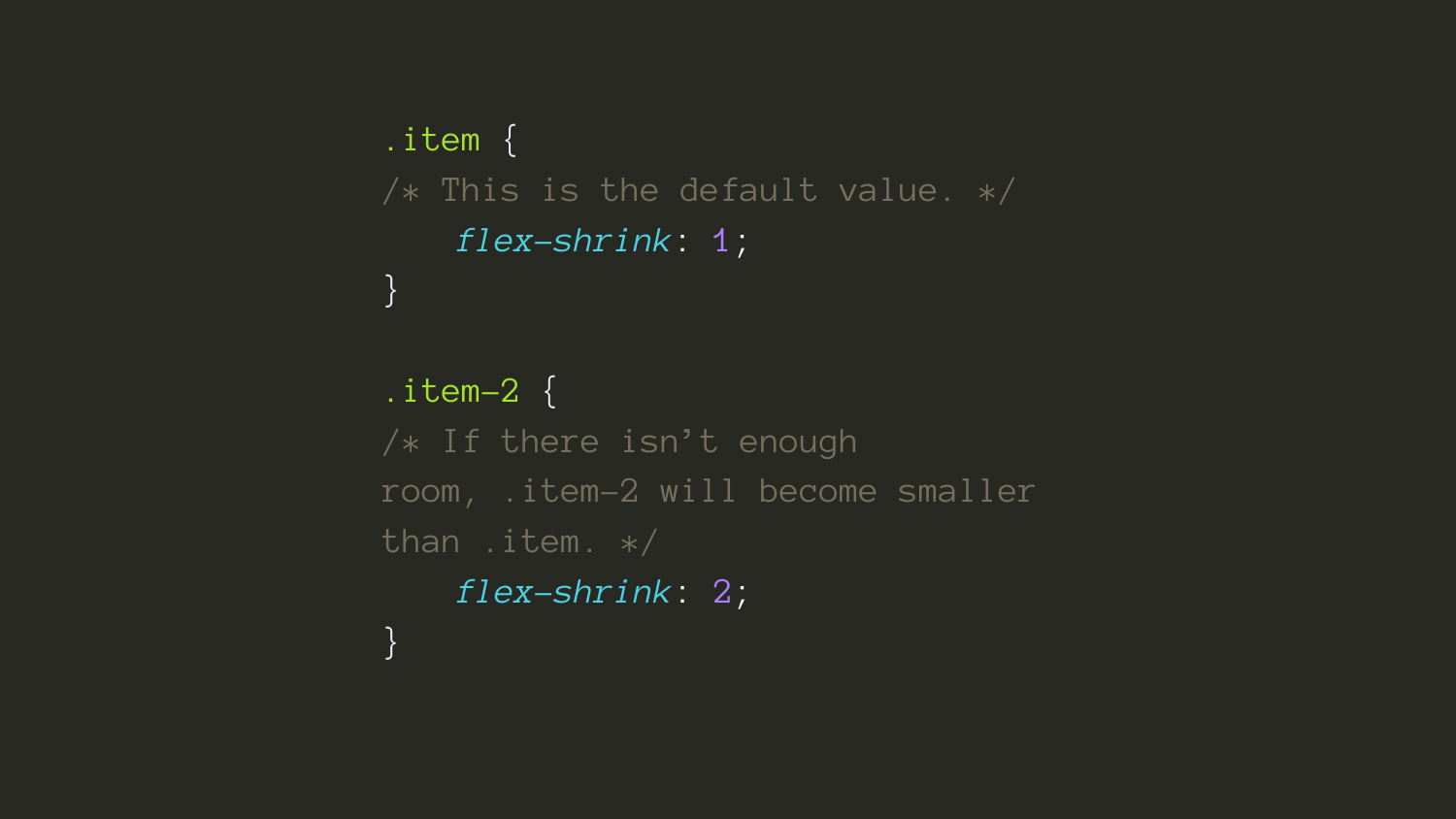

.item {
/* This is the default value. */
flex-shrink: 1;
}

.item-2 {
/* If there isn’t enough room, .item-2 will become smaller than .item. */
flex-shrink: 2;
}